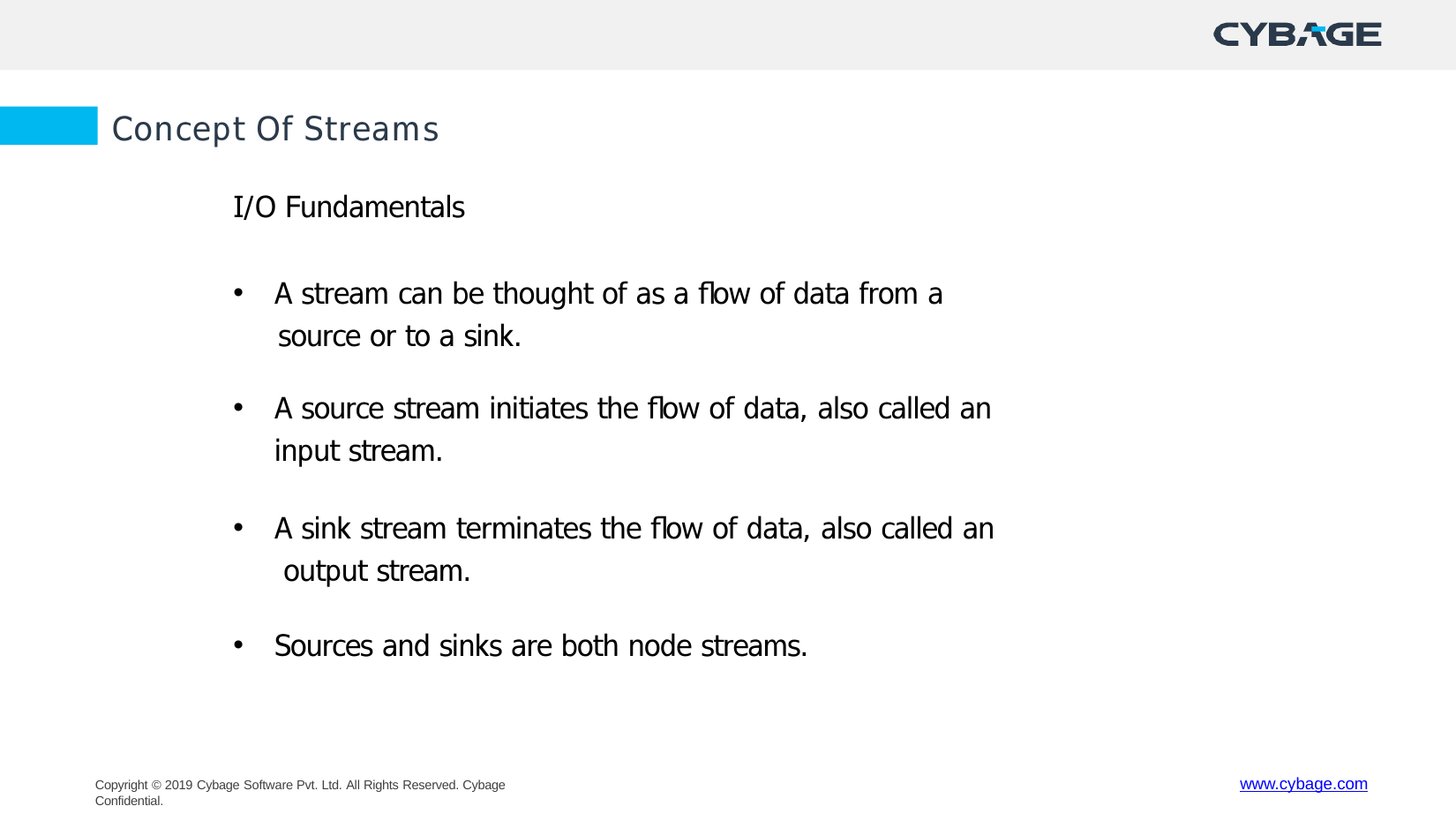

# Concept Of Streams
I/O Fundamentals

A stream can be thought of as a flow of data from a
source or to a sink.

A source stream initiates the flow of data, also called an
input stream.

A sink stream terminates the flow of data, also called an  output stream.

Sources and sinks are both node streams.
www.cybage.com
Copyright © 2019 Cybage Software Pvt. Ltd. All Rights Reserved. Cybage Confidential.